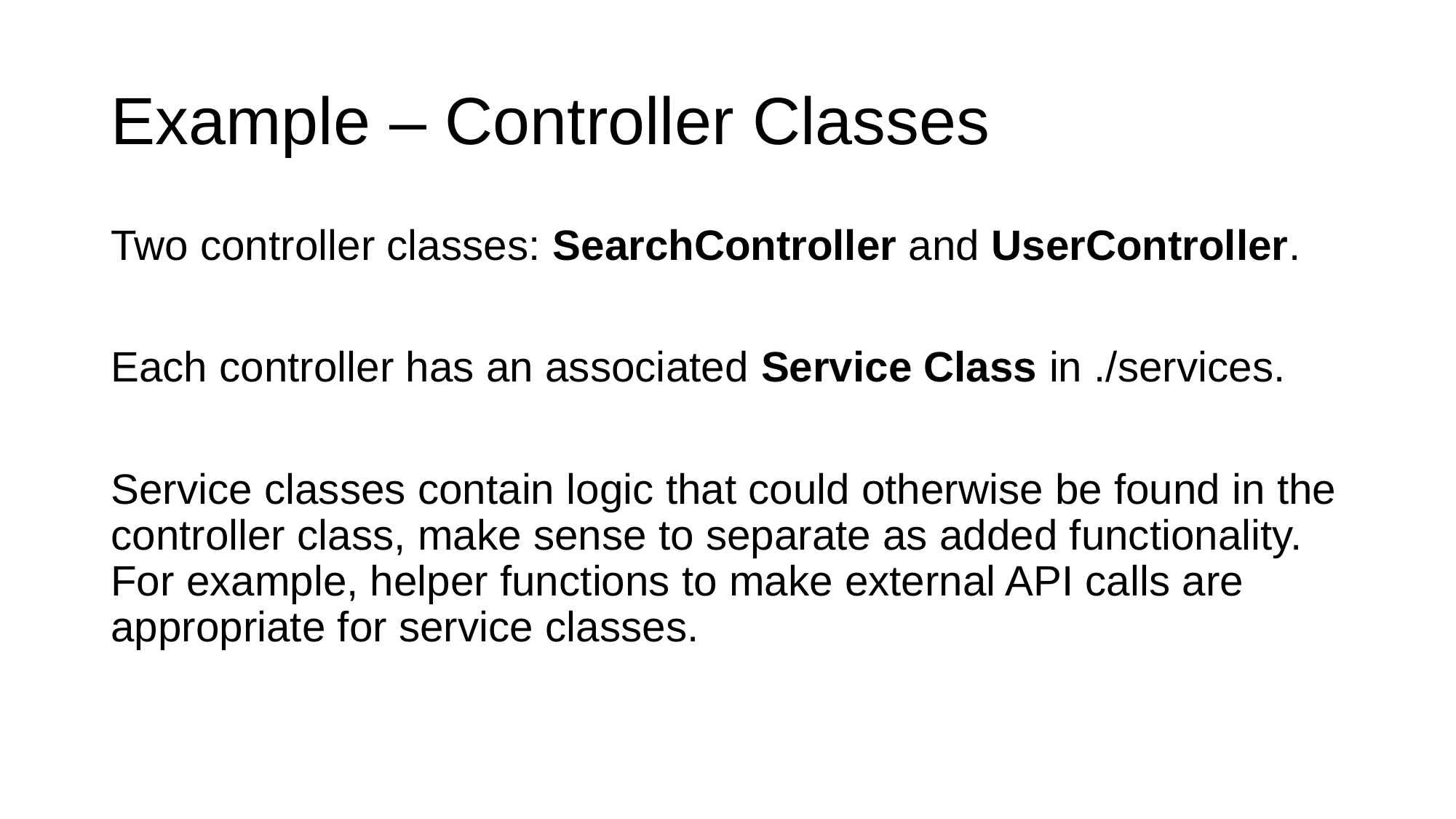

# Example – Controller Classes
Two controller classes: SearchController and UserController.

Each controller has an associated Service Class in ./services.

Service classes contain logic that could otherwise be found in the controller class, make sense to separate as added functionality. For example, helper functions to make external API calls are appropriate for service classes.